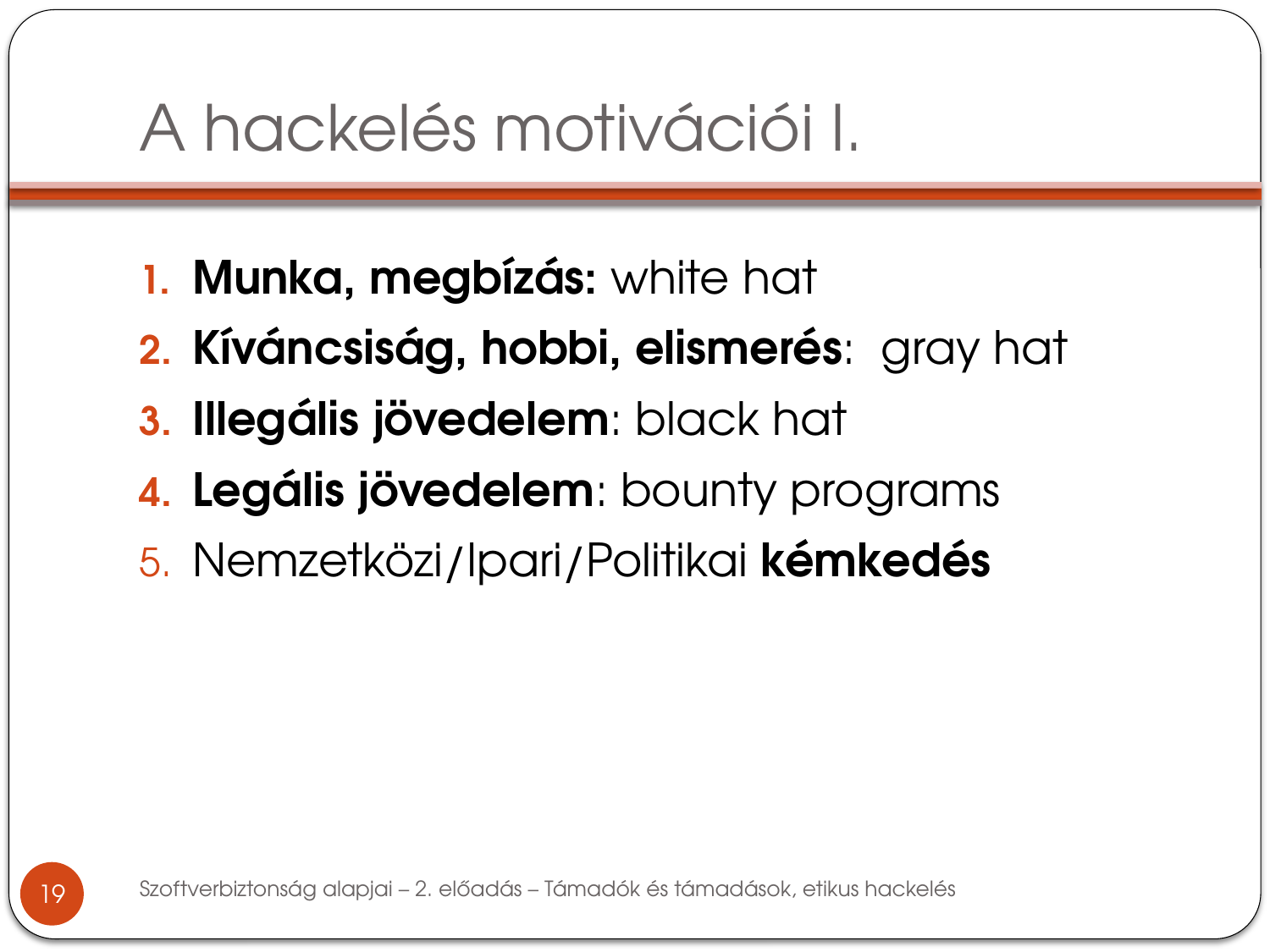

# A hackelés motivációi I.
Munka, megbízás: white hat
Kíváncsiság, hobbi, elismerés:  gray hat
Illegális jövedelem: black hat
Legális jövedelem: bounty programs
Nemzetközi/Ipari/Politikai kémkedés

Szoftverbiztonság alapjai – 2. előadás – Támadók és támadások, etikus hackelés
19